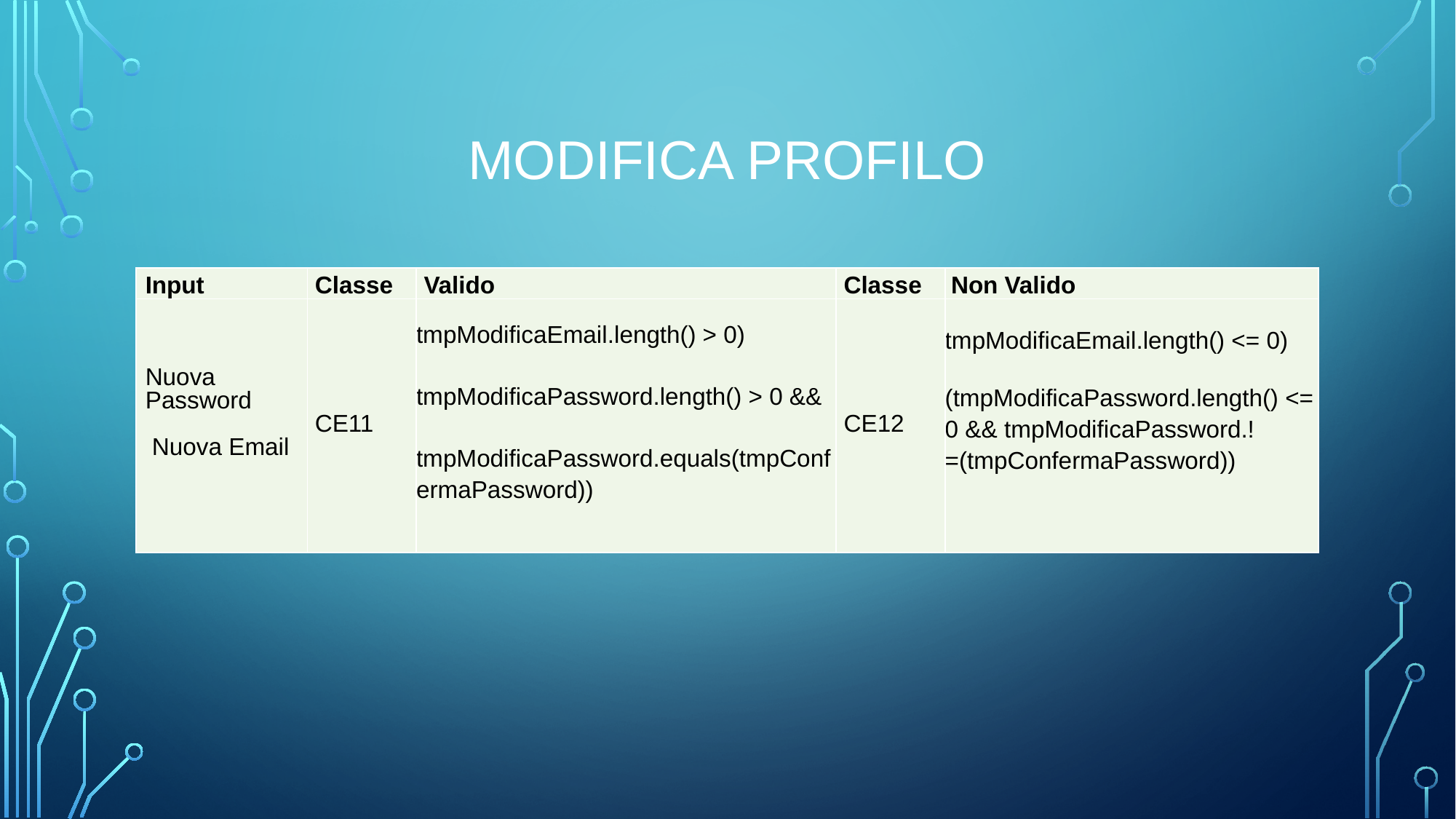

# Modifica Profilo
| Input | Classe | Valido | Classe | Non Valido |
| --- | --- | --- | --- | --- |
| Nuova Password  Nuova Email | CE11 | tmpModificaEmail.length() > 0) tmpModificaPassword.length() > 0 && tmpModificaPassword.equals(tmpConfermaPassword)) | CE12 | tmpModificaEmail.length() <= 0) (tmpModificaPassword.length() <= 0 && tmpModificaPassword.!=(tmpConfermaPassword)) |